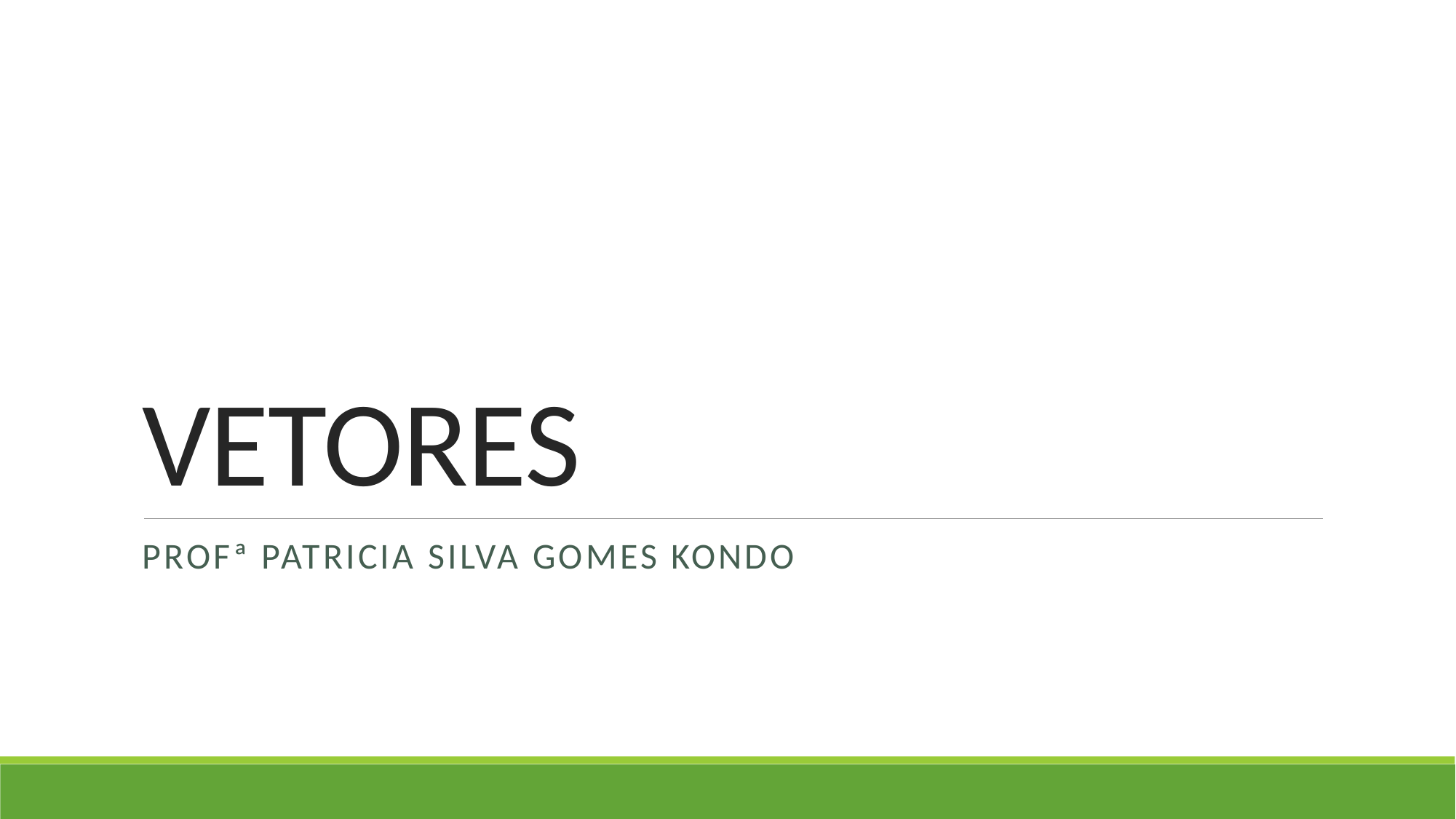

# VETORES
Profª PATRICIA SILVA GOMES KONDO